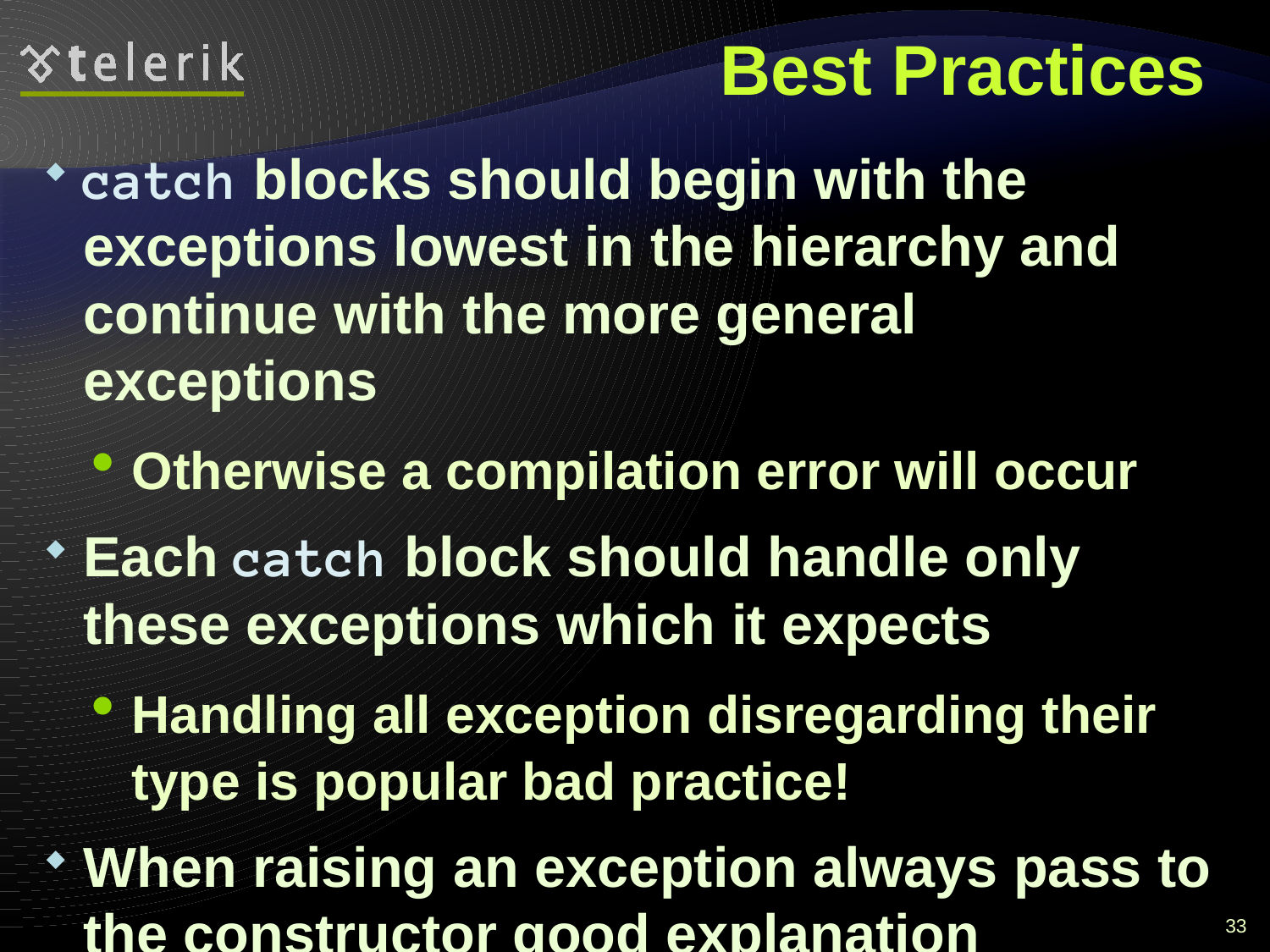

# Best Practices
catch blocks should begin with the exceptions lowest in the hierarchy and continue with the more general exceptions
Otherwise a compilation error will occur
Each catch block should handle only these exceptions which it expects
Handling all exception disregarding their type is popular bad practice!
When raising an exception always pass to the constructor good explanation message
33